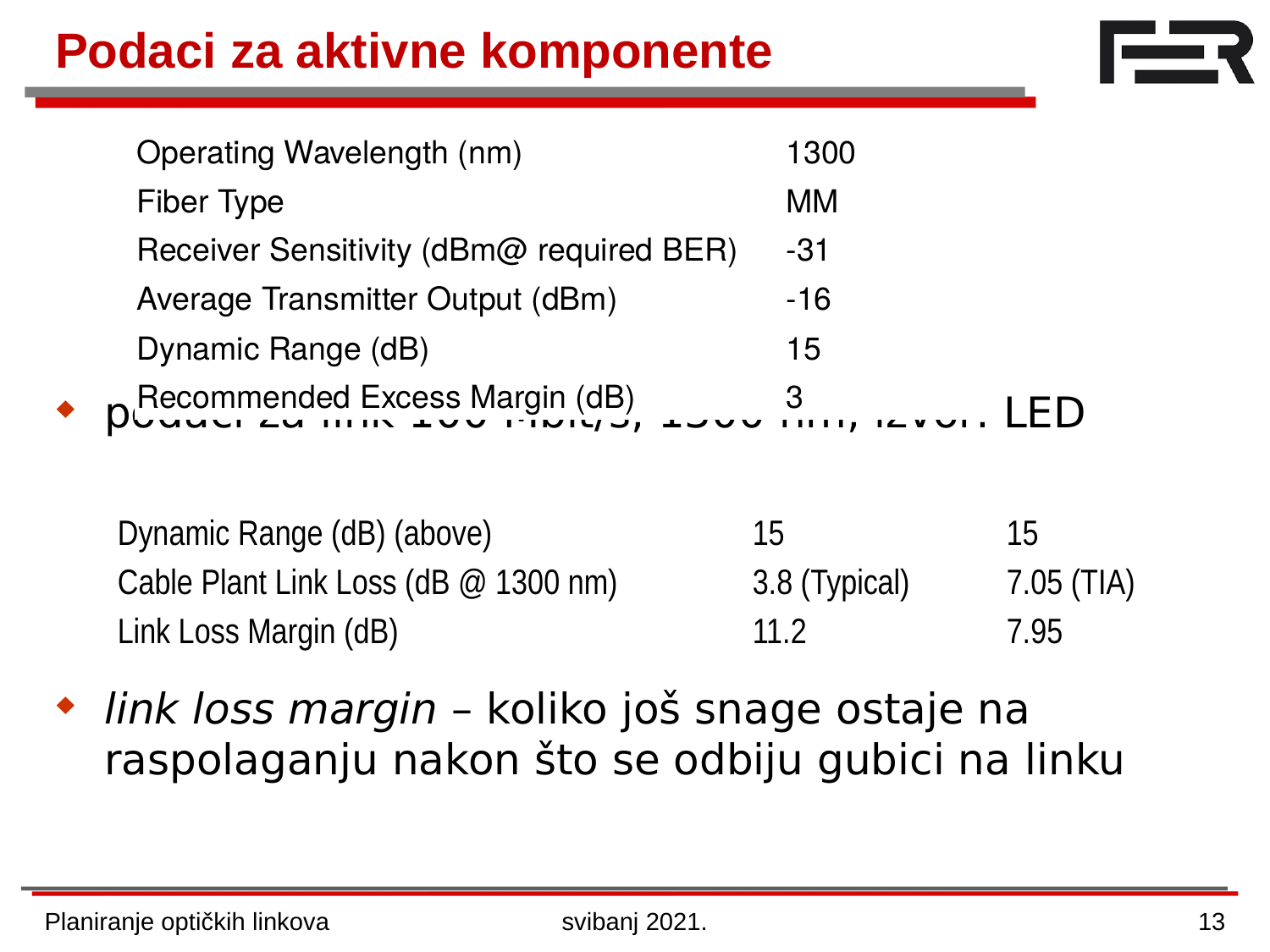

# Podaci za aktivne komponente
| Operating Wavelength (nm) | 1300 |
| --- | --- |
| Fiber Type | MM |
| Receiver Sensitivity (dBm@ required BER) | -31 |
| Average Transmitter Output (dBm) | -16 |
| Dynamic Range (dB) | 15 |
| Recommended Excess Margin (dB) | 3 |
podaci za link 100 Mbit/s, 1300 nm, izvor: LED

link loss margin – koliko još snage ostaje na raspolaganju nakon što se odbiju gubici na linku
Dynamic Range (dB) (above)			15		15
Cable Plant Link Loss (dB @ 1300 nm)		3.8 (Typical)	7.05 (TIA)
Link Loss Margin (dB)			11.2		7.95
Planiranje optičkih linkova
svibanj 2021.
13